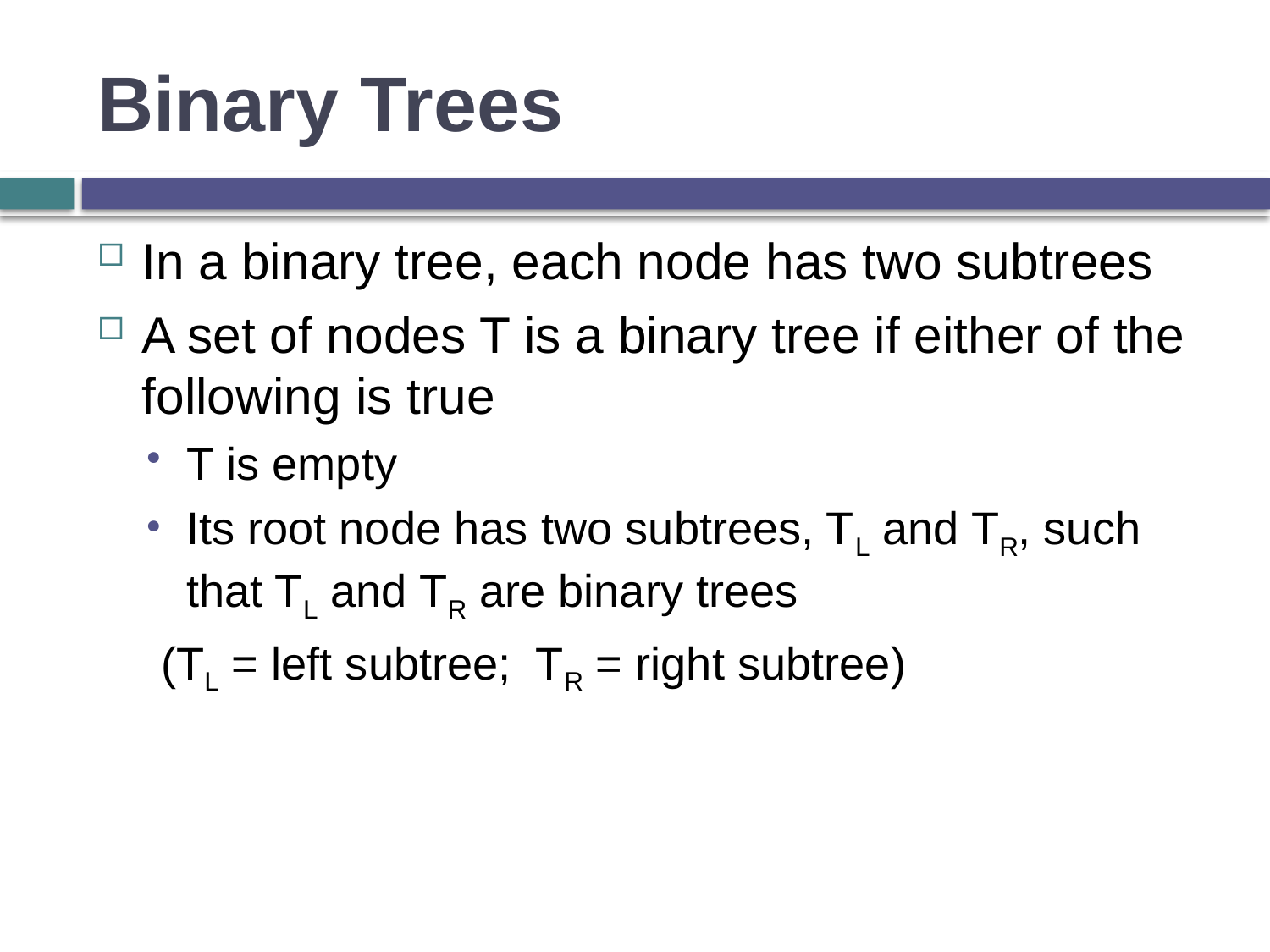

# Binary Trees
In a binary tree, each node has two subtrees
A set of nodes T is a binary tree if either of the following is true
T is empty
Its root node has two subtrees, TL and TR, such that TL and TR are binary trees
(TL = left subtree;  TR = right subtree)